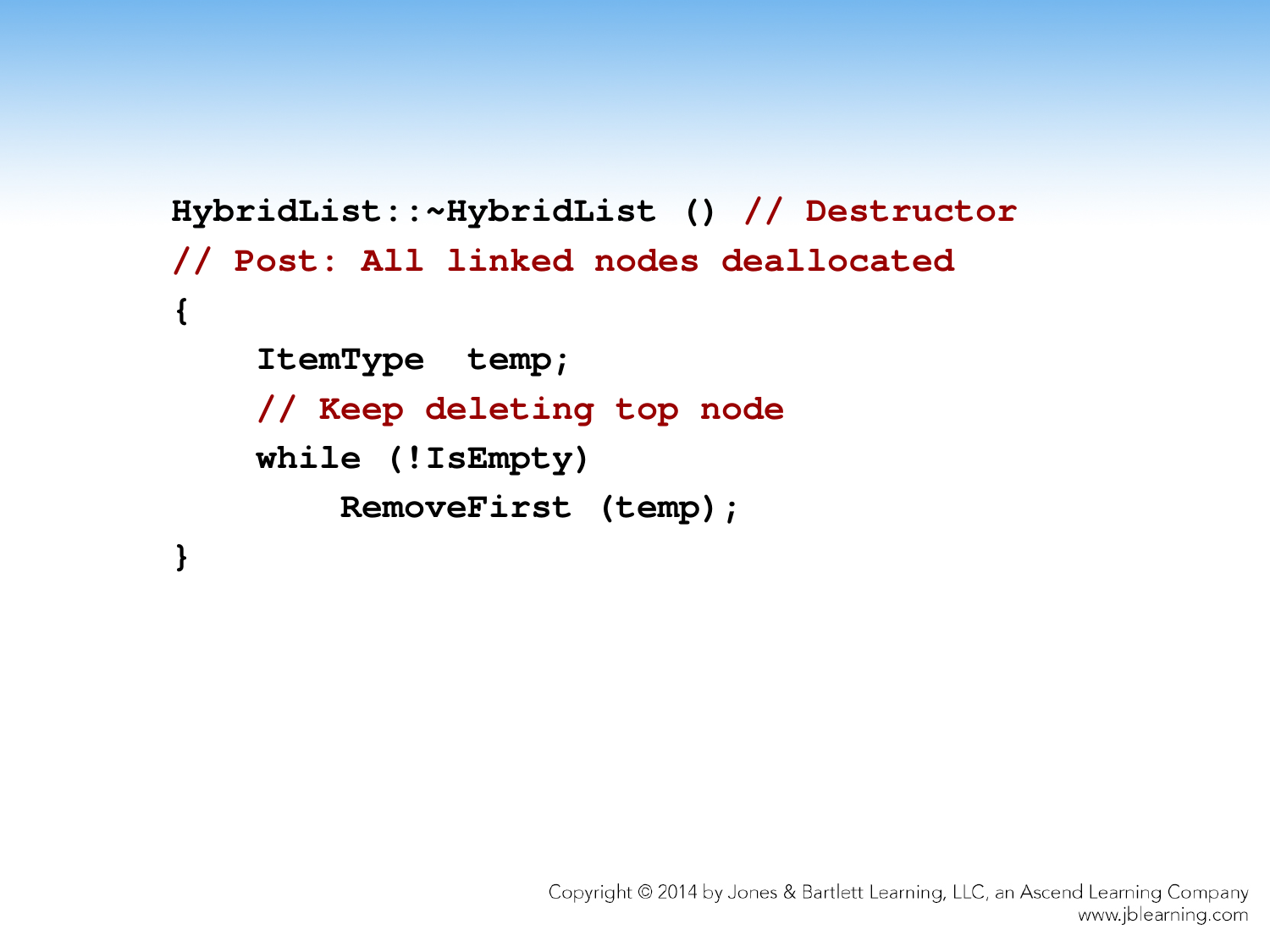

HybridList::~HybridList () // Destructor
// Post: All linked nodes deallocated
{
    ItemType  temp;
    // Keep deleting top node
    while (!IsEmpty)
        RemoveFirst (temp);
}